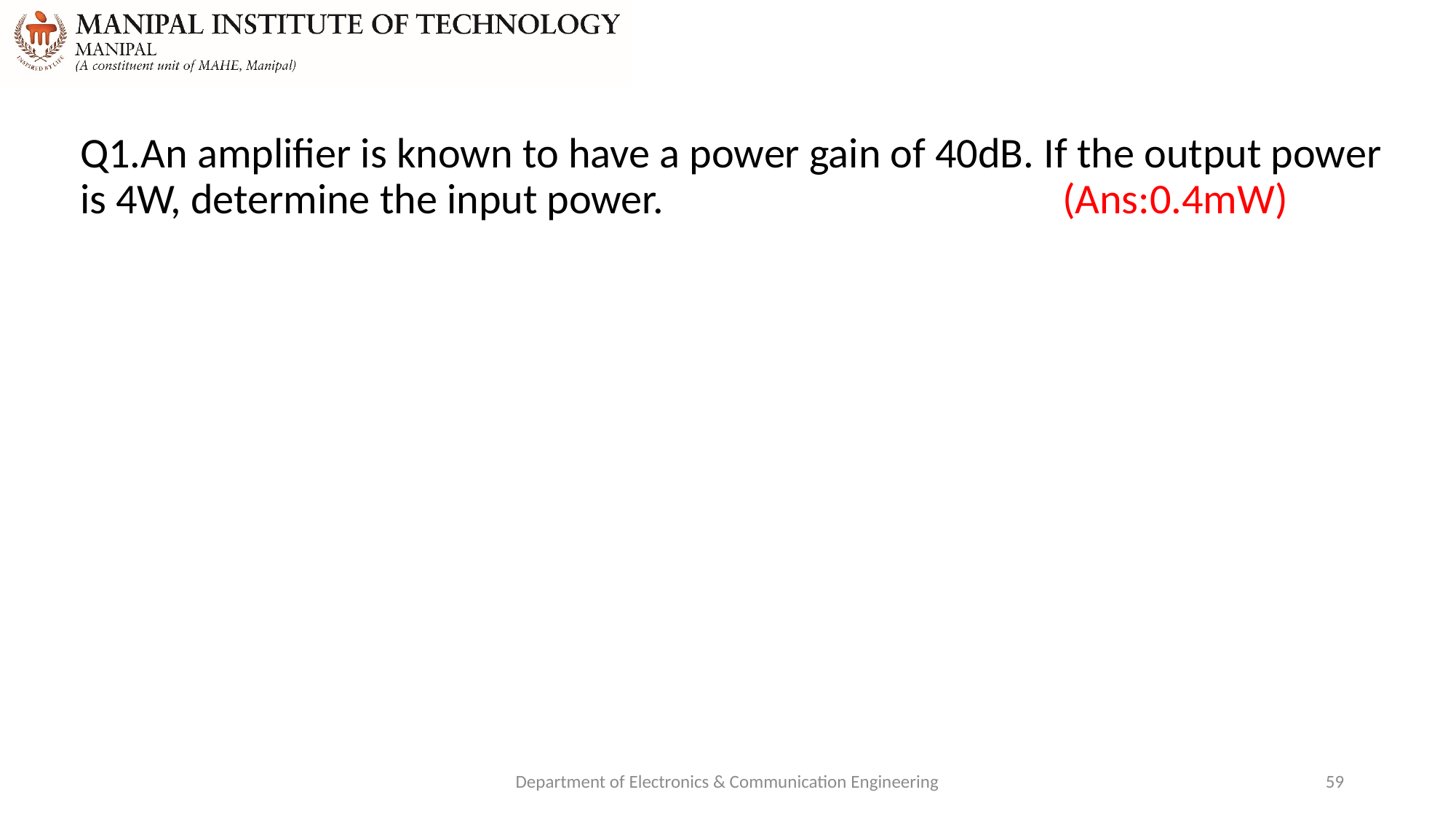

Q1.An amplifier is known to have a power gain of 40dB. If the output power is 4W, determine the input power.				(Ans:0.4mW)
Department of Electronics & Communication Engineering
59